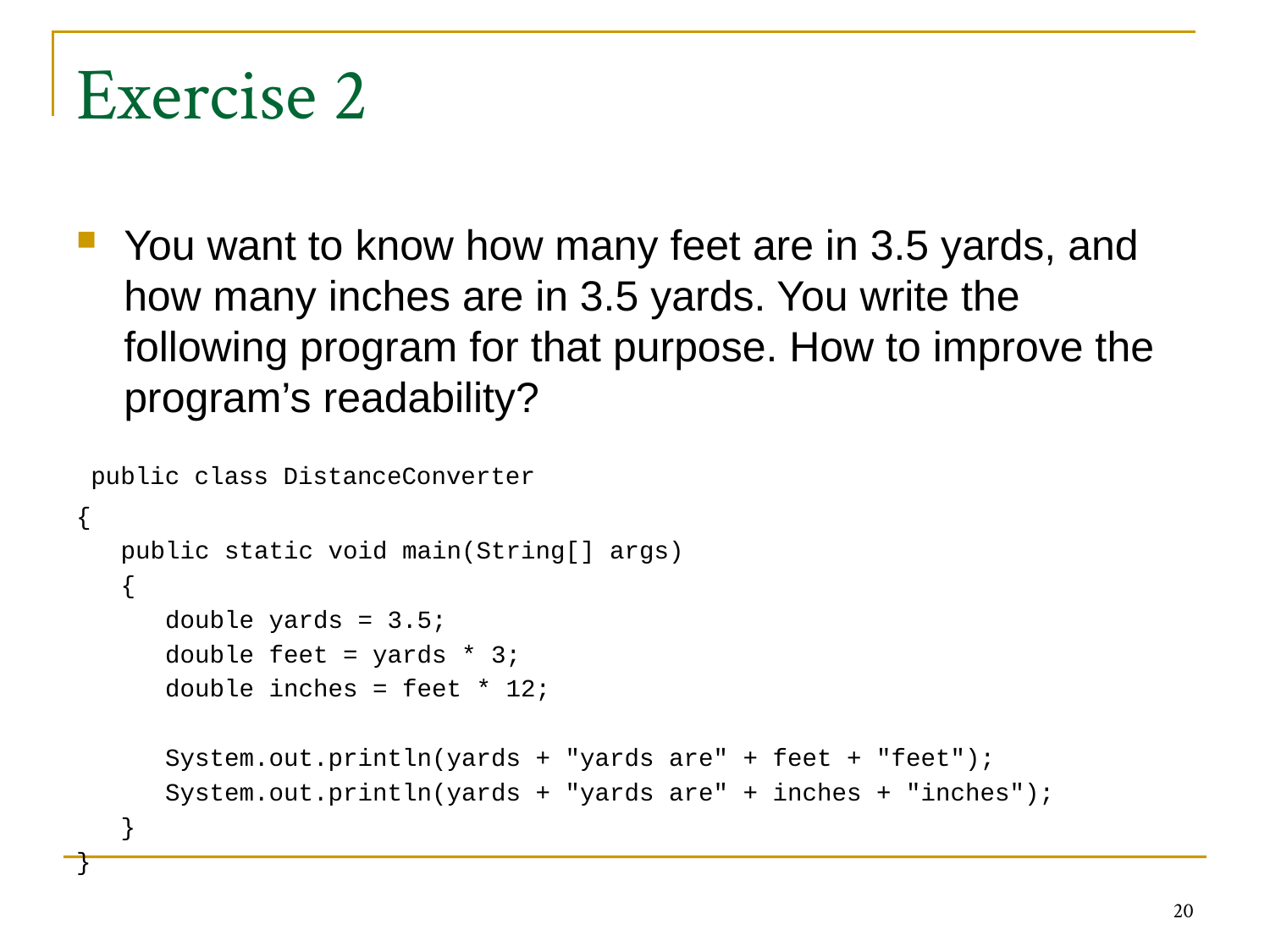

# Exercise 2
You want to know how many feet are in 3.5 yards, and how many inches are in 3.5 yards. You write the following program for that purpose. How to improve the program’s readability?
 public class DistanceConverter
{
   public static void main(String[] args)
   {
      double yards = 3.5;
      double feet = yards * 3;
      double inches = feet * 12;

      System.out.println(yards + "yards are" + feet + "feet");
      System.out.println(yards + "yards are" + inches + "inches");
   }
}

20